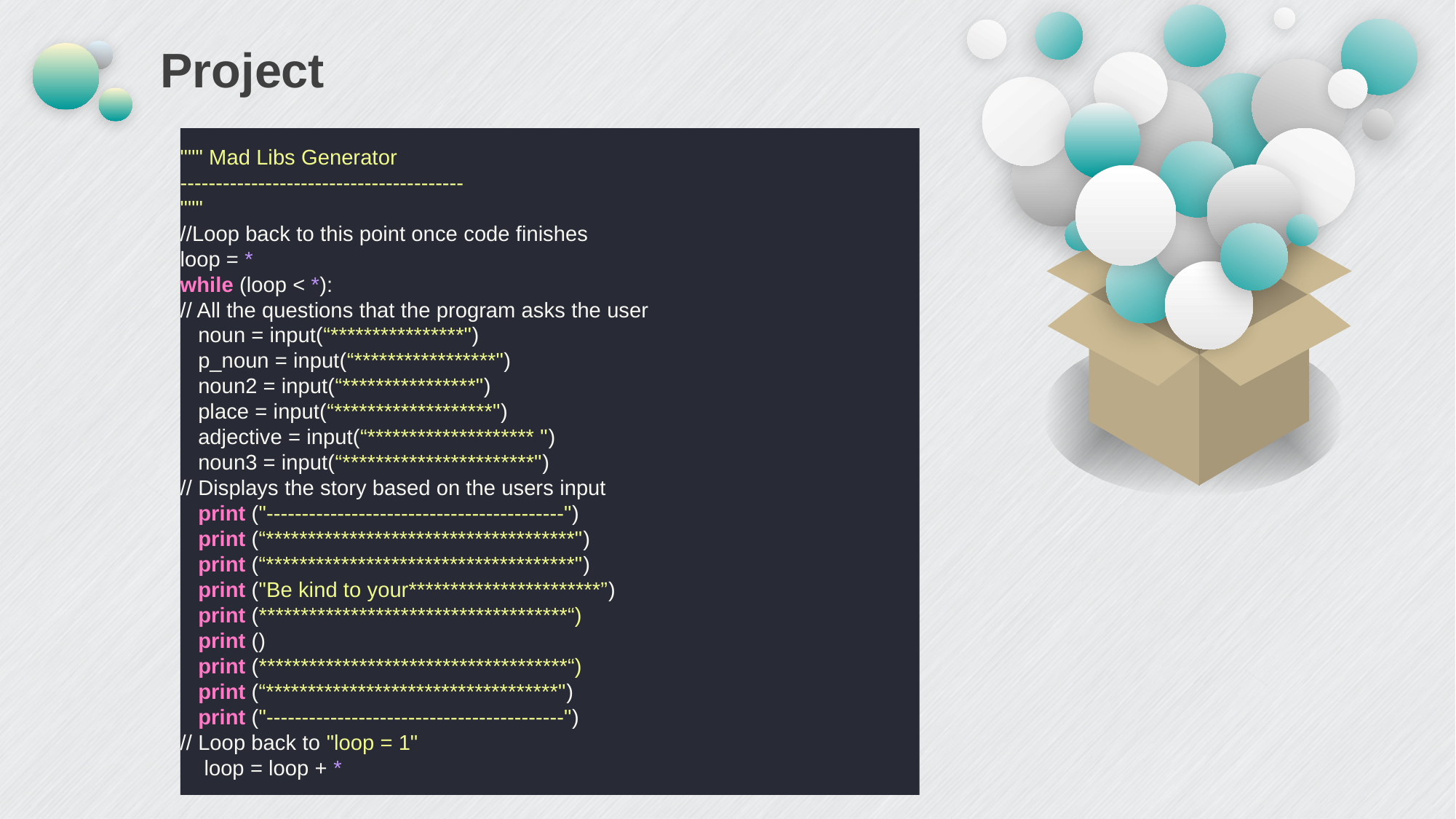

# Project
""" Mad Libs Generator
----------------------------------------
"""
//Loop back to this point once code finishes
loop = *
while (loop < *):
// All the questions that the program asks the user
   noun = input(“****************")
   p_noun = input(“*****************")
   noun2 = input(“****************")
   place = input(“*******************")
   adjective = input(“******************** ")
   noun3 = input(“***********************")
// Displays the story based on the users input
   print ("------------------------------------------")
   print (“*************************************")
   print (“*************************************")
   print ("Be kind to your***********************”)
   print (*************************************“)
   print ()
   print (*************************************“)
   print (“***********************************")
   print ("------------------------------------------")
// Loop back to "loop = 1"
    loop = loop + *